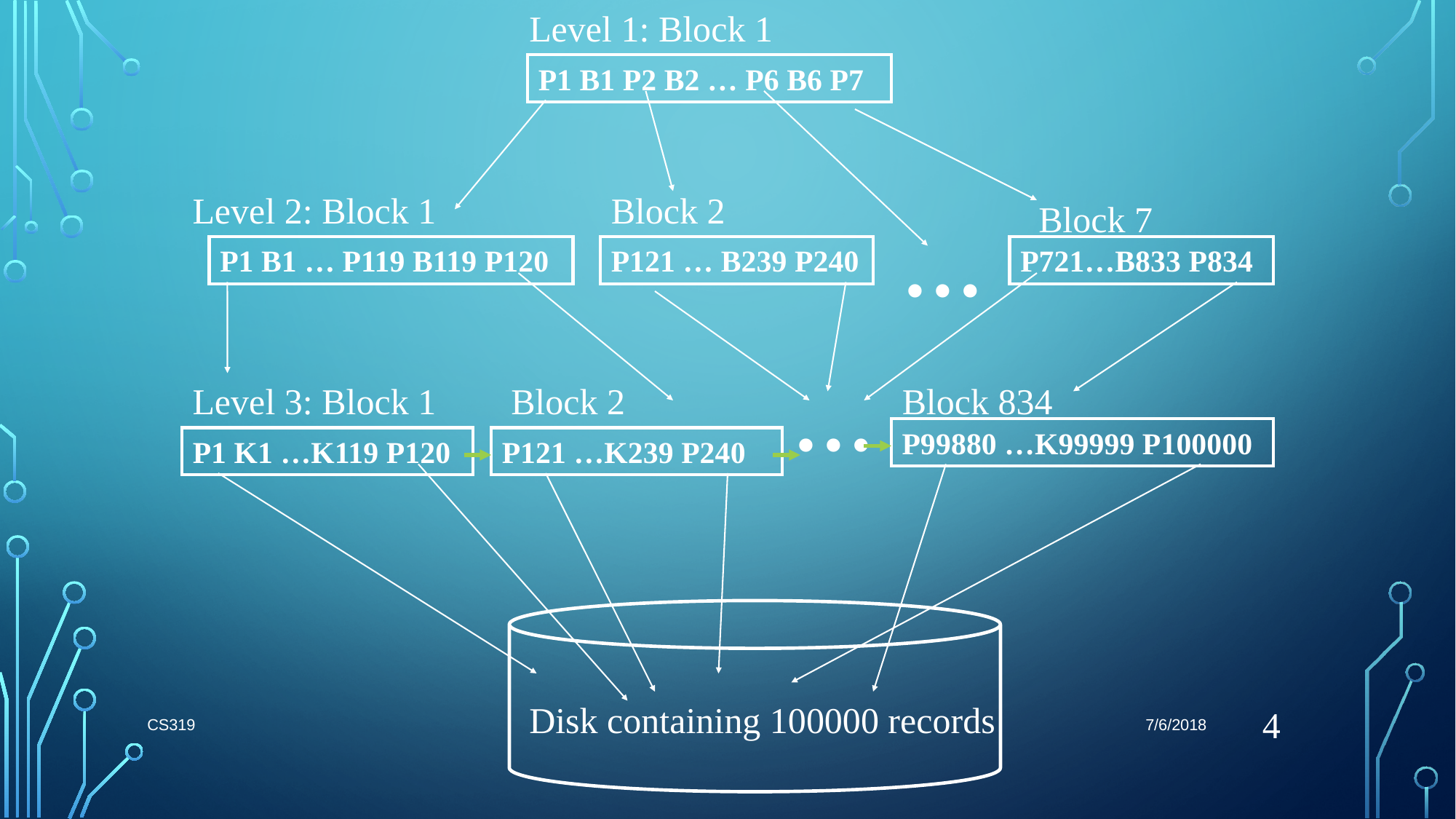

7/6/2018
Level 1: Block 1
P1 B1 P2 B2 … P6 B6 P7

Level 2: Block 1
Block 2
Block 7
…
P1 B1 … P119 B119 P120
P121 … B239 P240
P721…B833 P834

…
Level 3: Block 1
Block 2
Block 834
P99880 …K99999 P100000
P1 K1 …K119 P120
P121 …K239 P240

Disk containing 100000 records
4
CS319